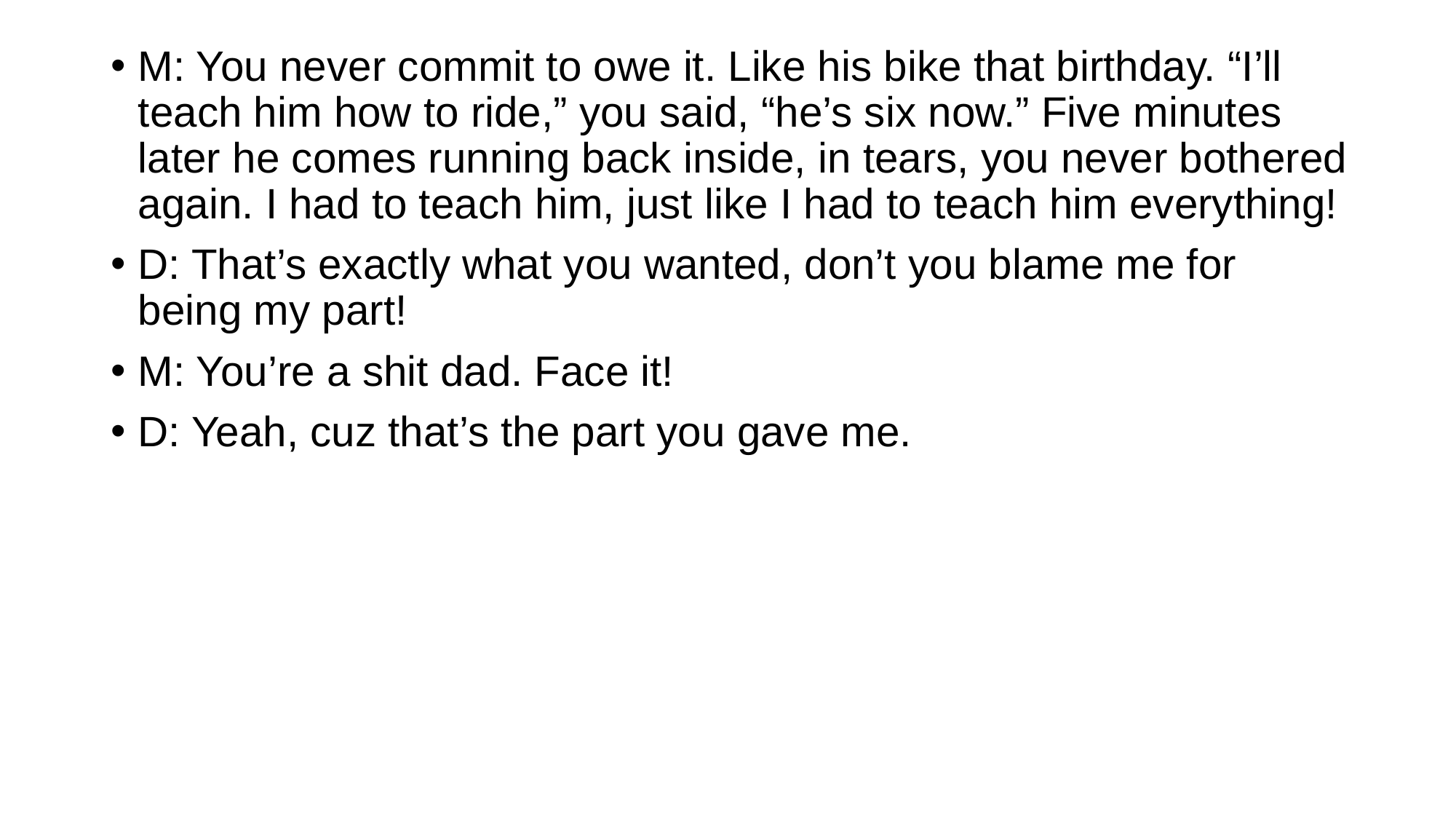

M: You never commit to owe it. Like his bike that birthday. “I’ll teach him how to ride,” you said, “he’s six now.” Five minutes later he comes running back inside, in tears, you never bothered again. I had to teach him, just like I had to teach him everything!
D: That’s exactly what you wanted, don’t you blame me for being my part!
M: You’re a shit dad. Face it!
D: Yeah, cuz that’s the part you gave me.